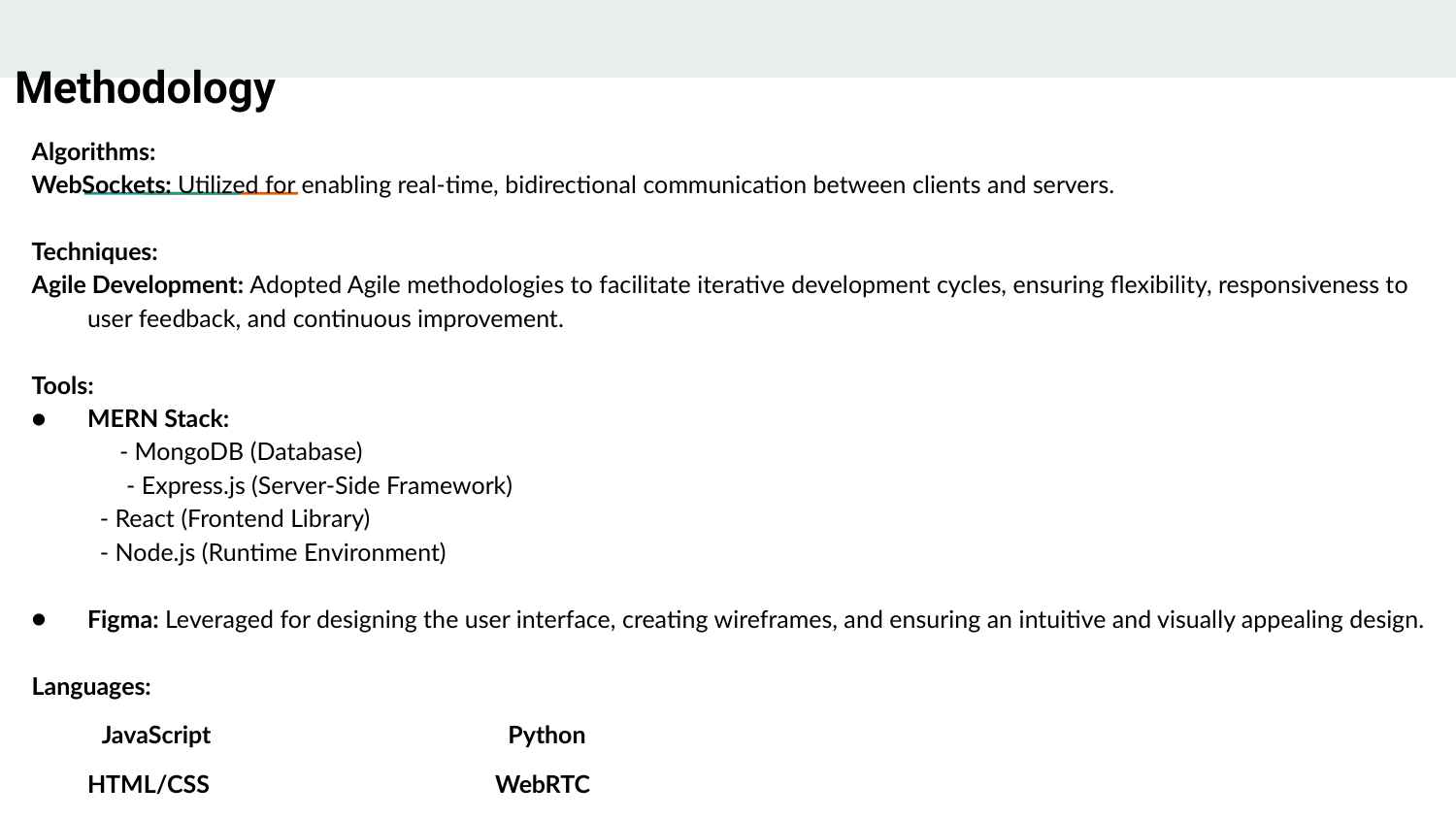

# Methodology

Algorithms:
WebSockets: Utilized for enabling real-time, bidirectional communication between clients and servers.

Techniques:
Agile Development: Adopted Agile methodologies to facilitate iterative development cycles, ensuring flexibility, responsiveness to user feedback, and continuous improvement.

Tools:
MERN Stack:
               - MongoDB (Database)
               - Express.js (Server-Side Framework)
	  - React (Frontend Library)
	  - Node.js (Runtime Environment)

Figma: Leveraged for designing the user interface, creating wireframes, and ensuring an intuitive and visually appealing design.

Languages:
            JavaScript                                                   Python
	HTML/CSS                                                 WebRTC